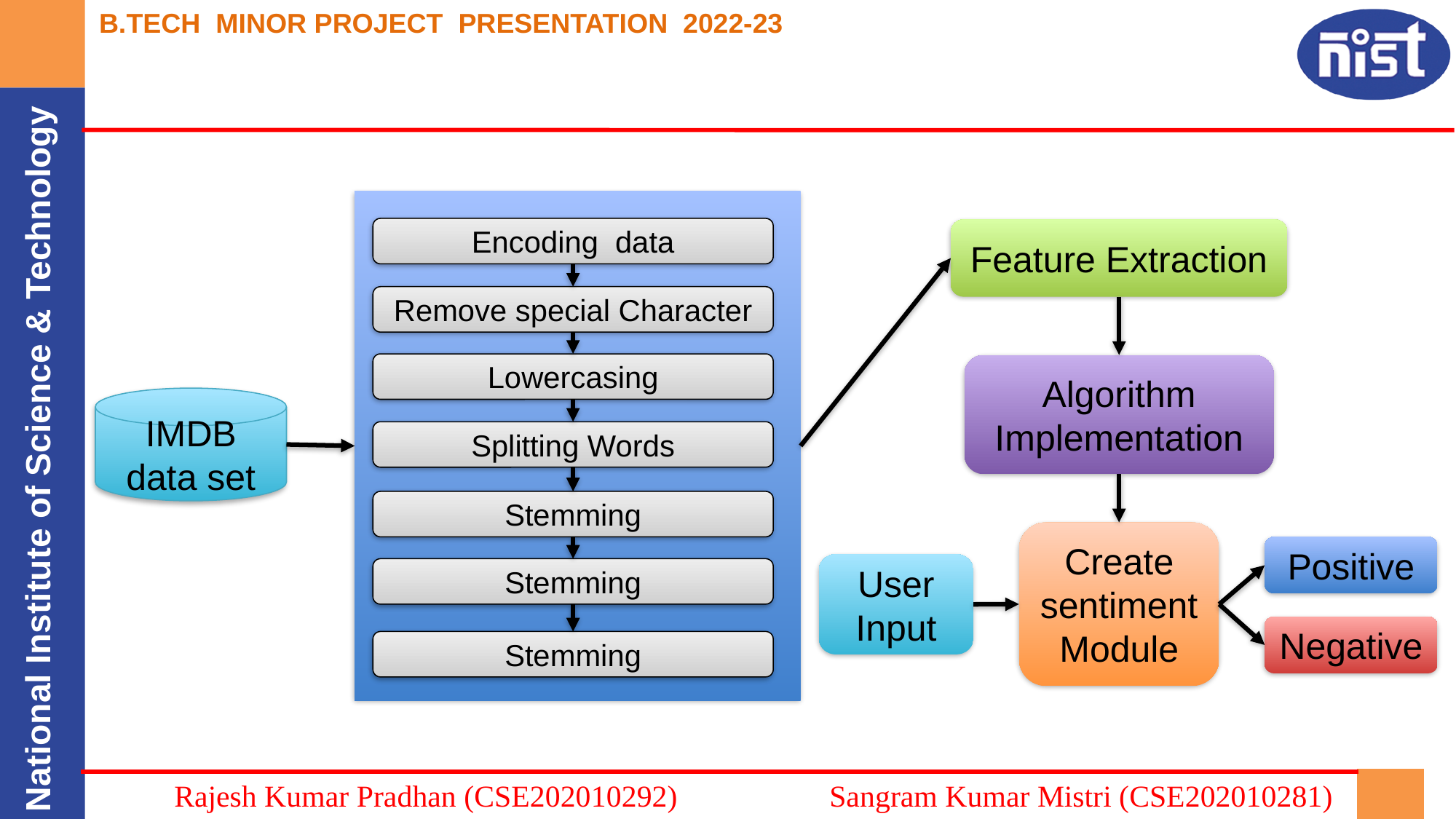

Encoding  data
Remove special Character
Lowercasing
Splitting Words
Stemming
Stemming
Stemming
Feature Extraction
Algorithm Implementation
IMDB data set
Create sentiment Module
Positive
User Input
Negative
Rajesh Kumar Pradhan (CSE202010292)		Sangram Kumar Mistri (CSE202010281)